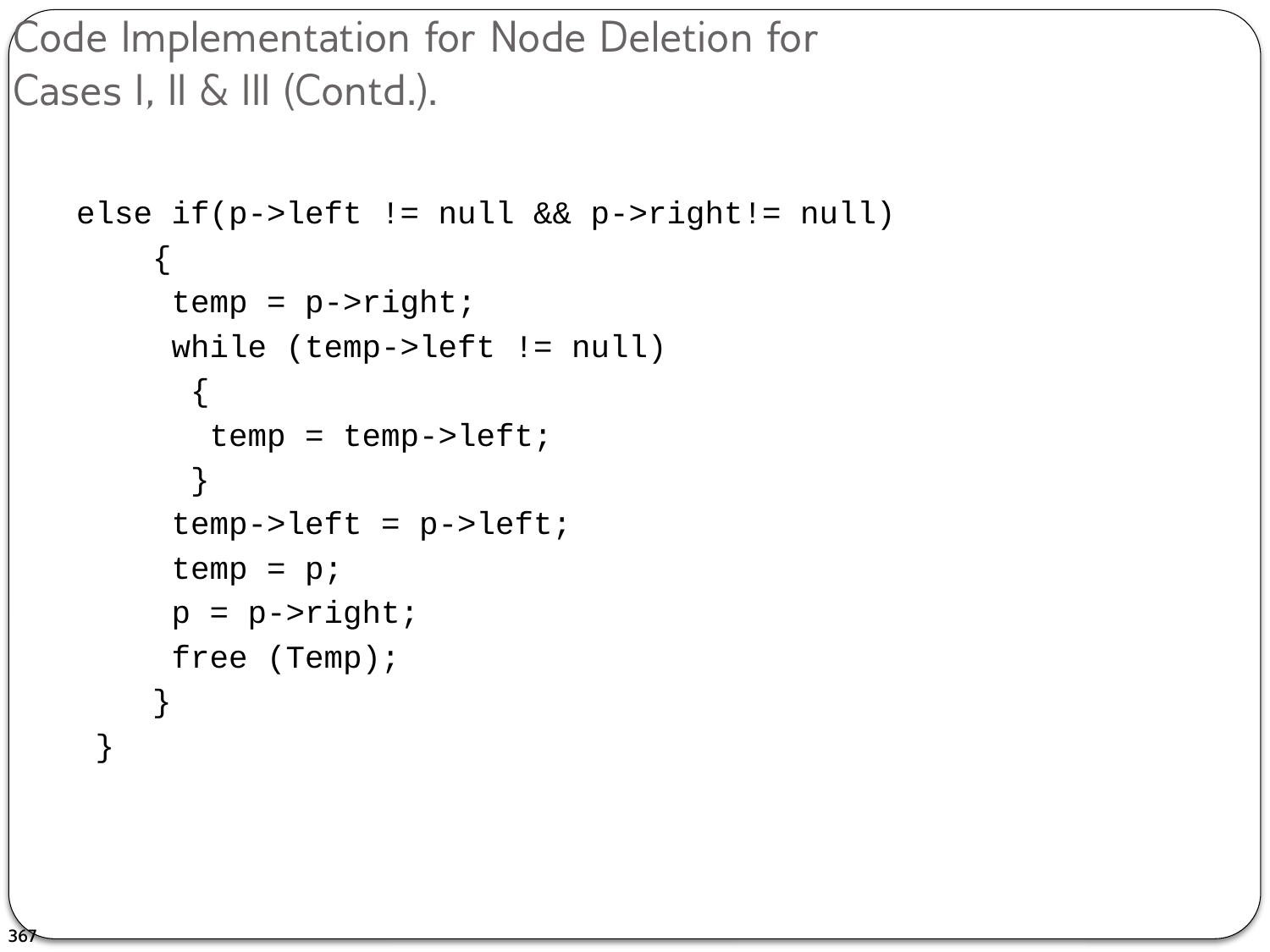

# Code Implementation for Node Deletion for Cases I, II & III (Contd.).
else if(p->left != null && p->right!= null)
    {
     temp = p->right;
     while (temp->left != null)
      {
       temp = temp->left;
      }
     temp->left = p->left;
     temp = p;
     p = p->right;
     free (Temp);
    }
 }